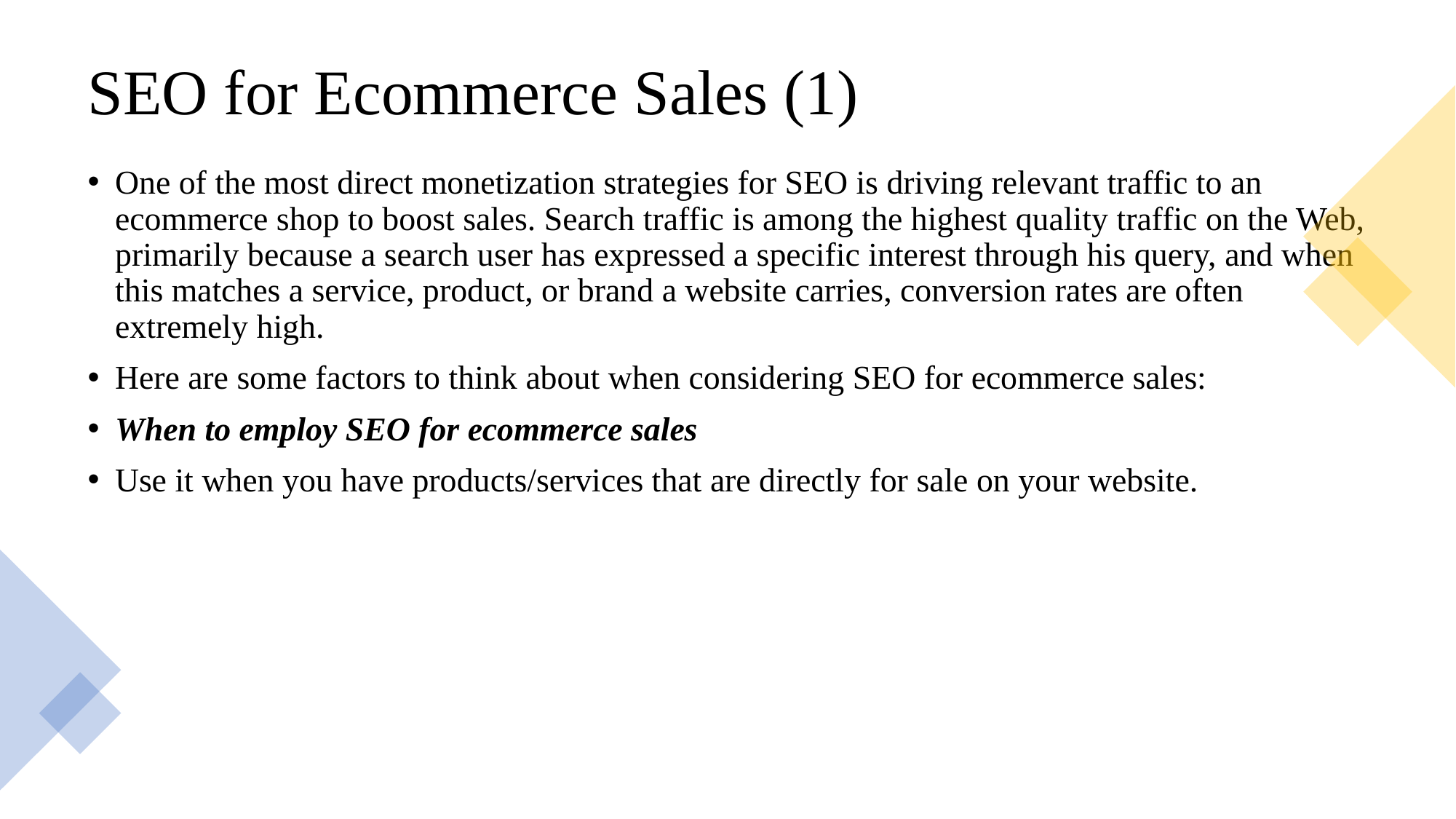

# SEO for Ecommerce Sales (1)
One of the most direct monetization strategies for SEO is driving relevant traffic to an ecommerce shop to boost sales. Search traffic is among the highest quality traffic on the Web, primarily because a search user has expressed a specific interest through his query, and when this matches a service, product, or brand a website carries, conversion rates are often extremely high.
Here are some factors to think about when considering SEO for ecommerce sales:
When to employ SEO for ecommerce sales
Use it when you have products/services that are directly for sale on your website.